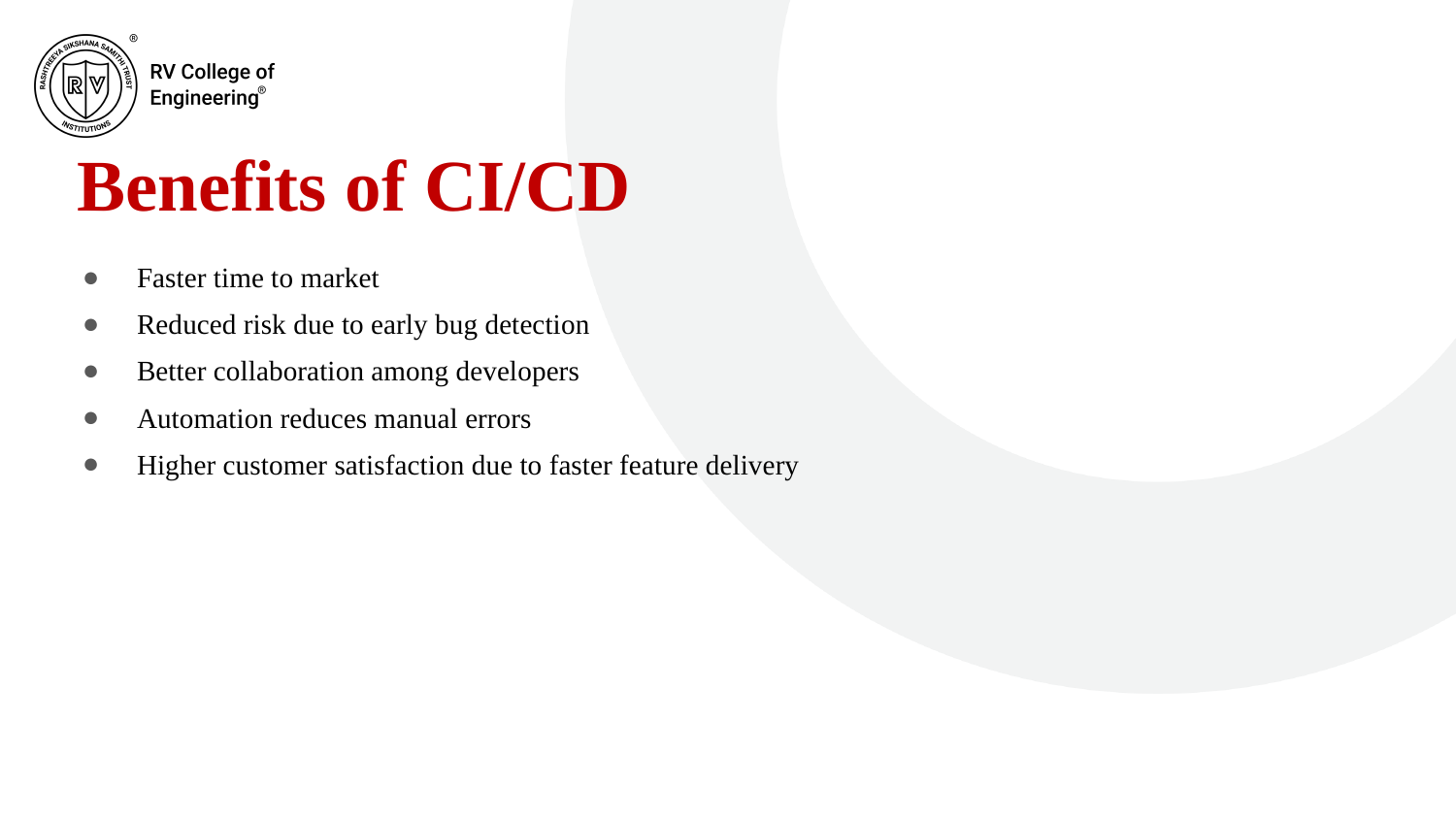

# Benefits of CI/CD
Faster time to market
Reduced risk due to early bug detection
Better collaboration among developers
Automation reduces manual errors
Higher customer satisfaction due to faster feature delivery